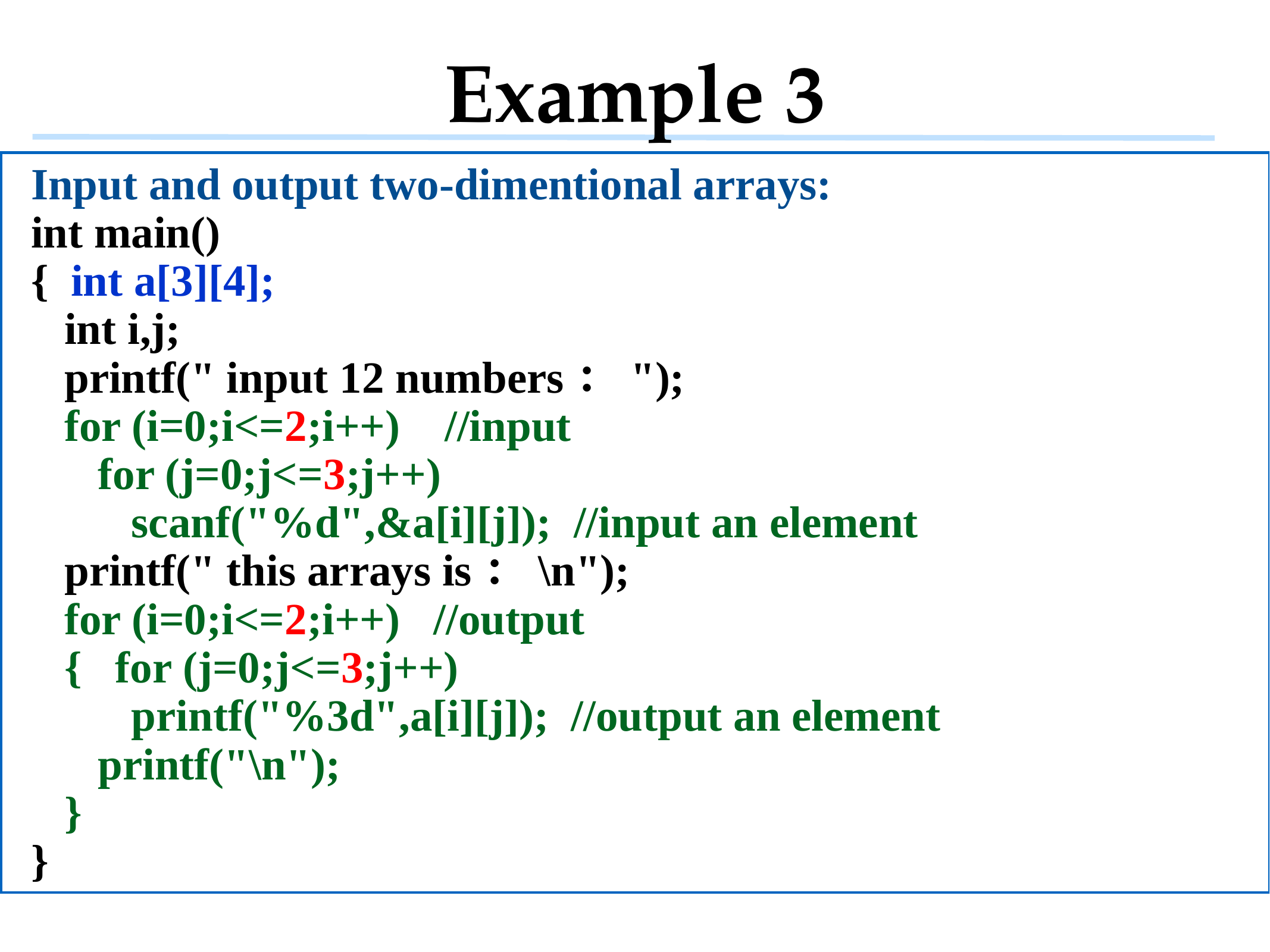

# Example 3
Input and output two-dimentional arrays:
int main()
{  int a[3][4];
   int i,j;
   printf(" input 12 numbers：");
   for (i=0;i<=2;i++)    //input
      for (j=0;j<=3;j++)
         scanf("%d",&a[i][j]);  //input an element
   printf(" this arrays is：\n");
   for (i=0;i<=2;i++)   //output
   {   for (j=0;j<=3;j++)
         printf("%3d",a[i][j]);  //output an element
      printf("\n");
   }
}